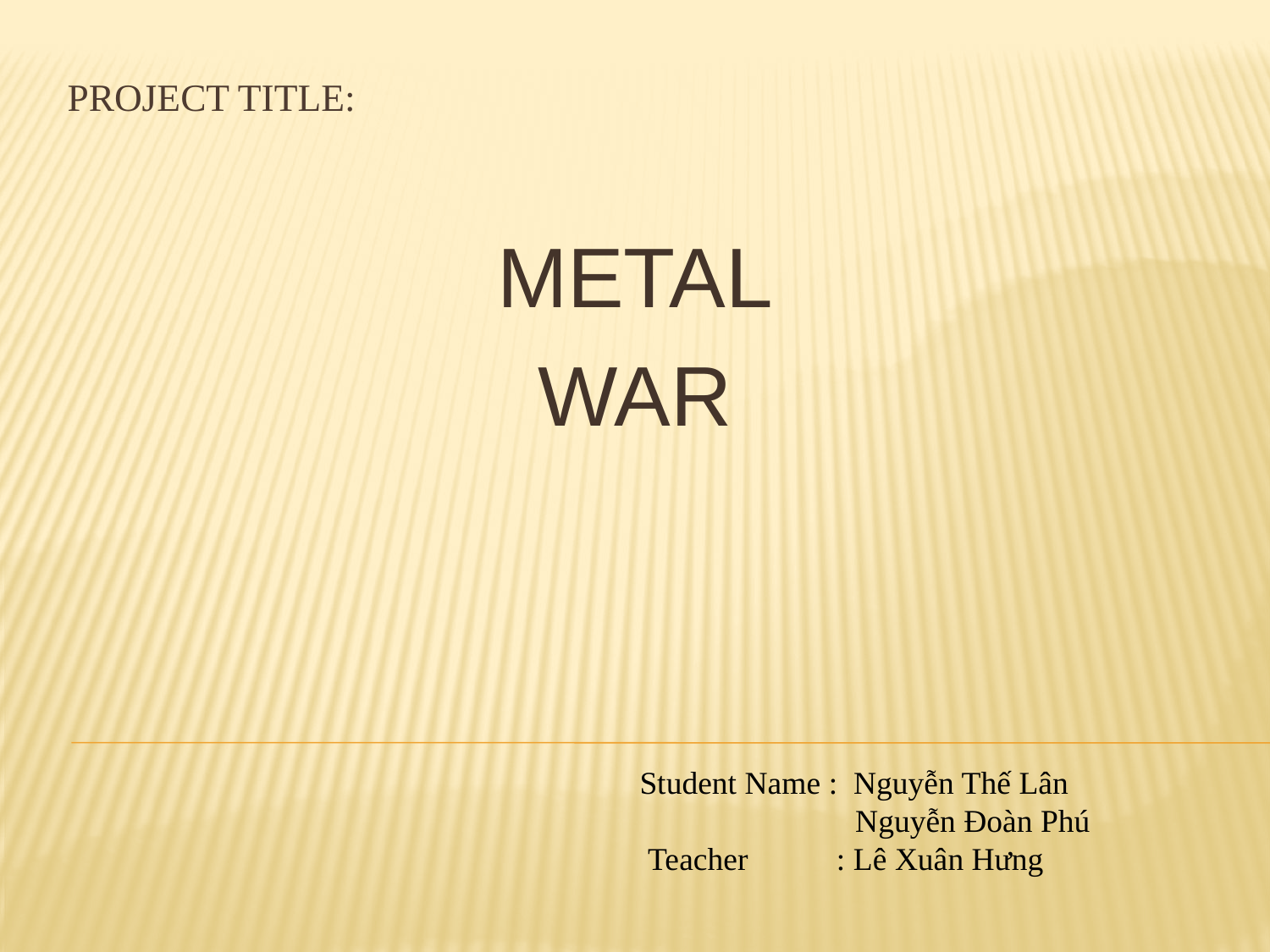

# Project Title:

METAL
WAR
Student Name :  Nguyễn Thế Lân
	           Nguyễn Đoàn Phú
 Teacher           : Lê Xuân Hưng